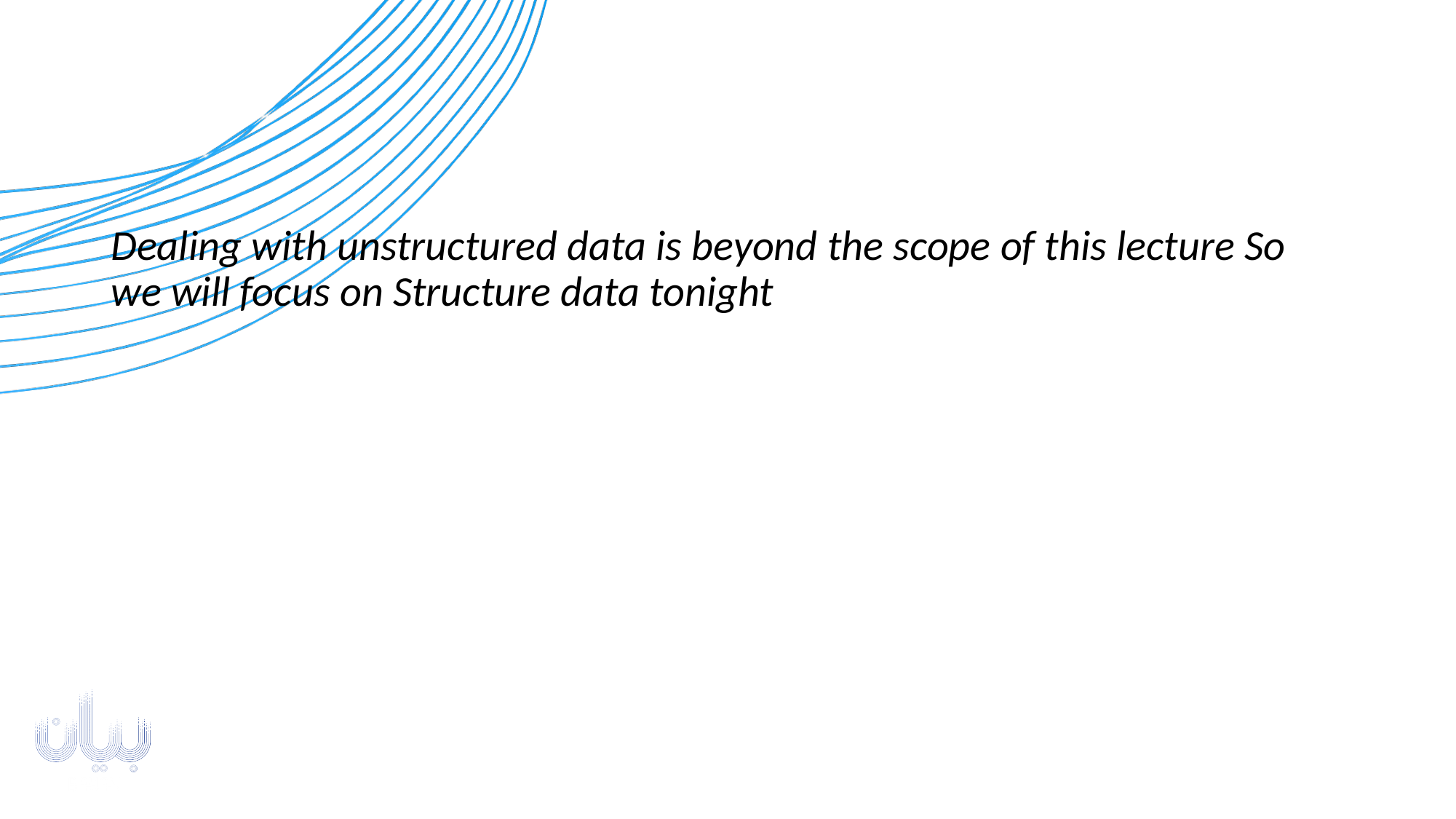

Dealing with unstructured data is beyond the scope of this lecture So we will focus on Structure data tonight